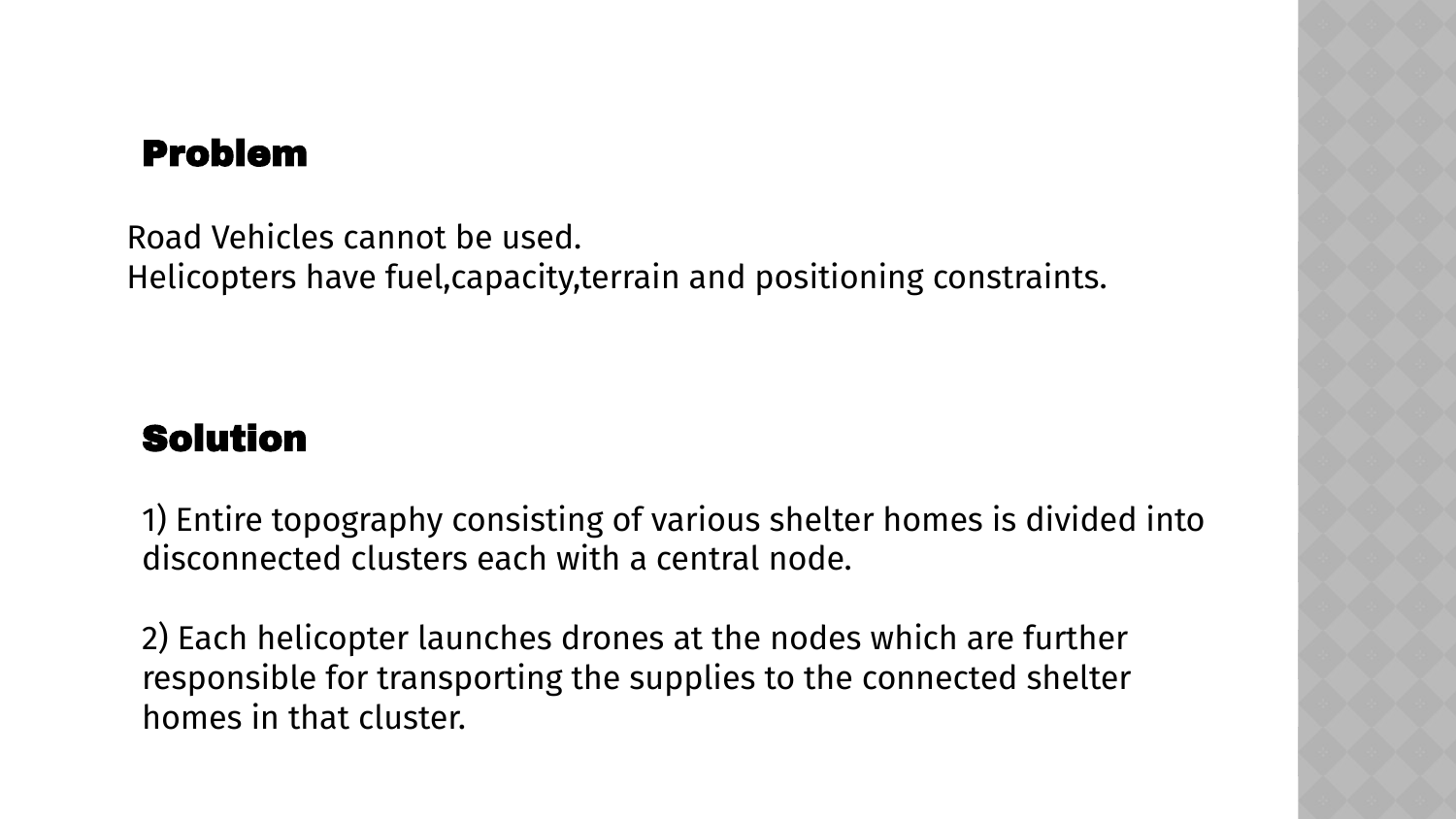

Problem

    Road Vehicles cannot be used.
    Helicopters have fuel,capacity,terrain and positioning constraints.

			Solution
1) Entire topography consisting of various shelter homes is divided into disconnected clusters each with a central node.
2) Each helicopter launches drones at the nodes which are further responsible for transporting the supplies to the connected shelter homes in that cluster.